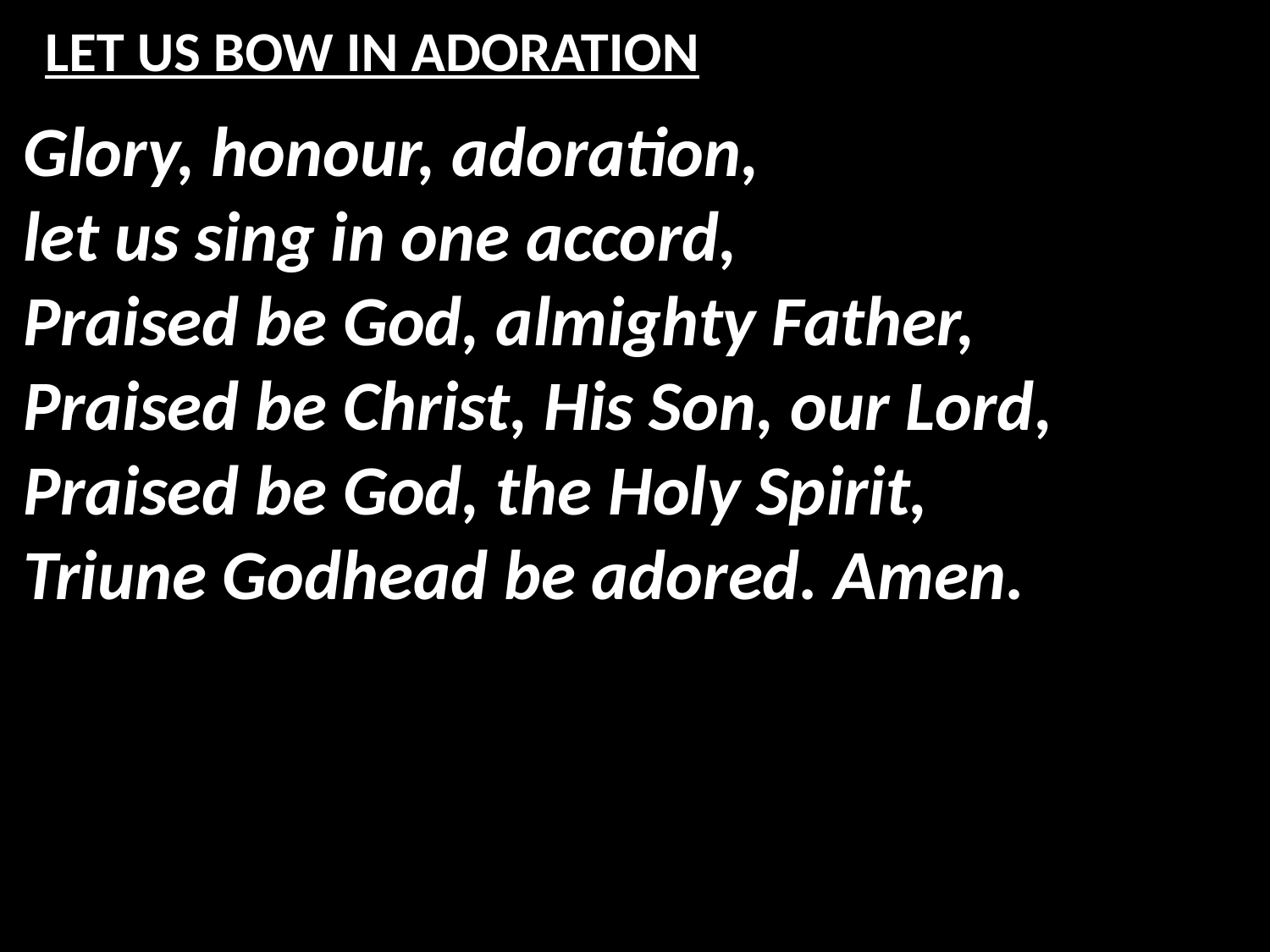

# LET US BOW IN ADORATION
Glory, honour, adoration,
let us sing in one accord,
Praised be God, almighty Father,
Praised be Christ, His Son, our Lord,
Praised be God, the Holy Spirit,
Triune Godhead be adored. Amen.